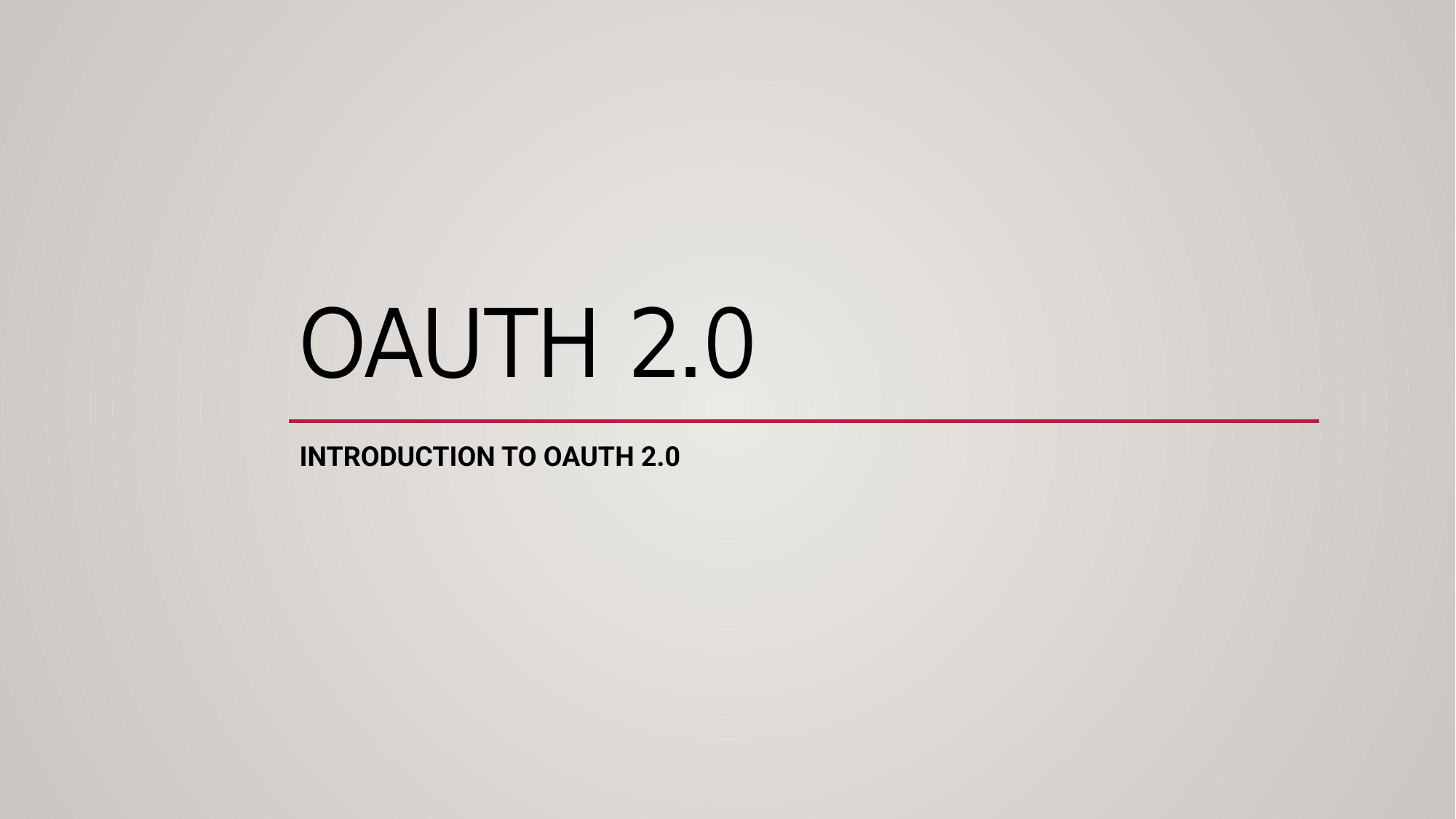

# Oauth 2.0
Introduction to OAuth 2.0